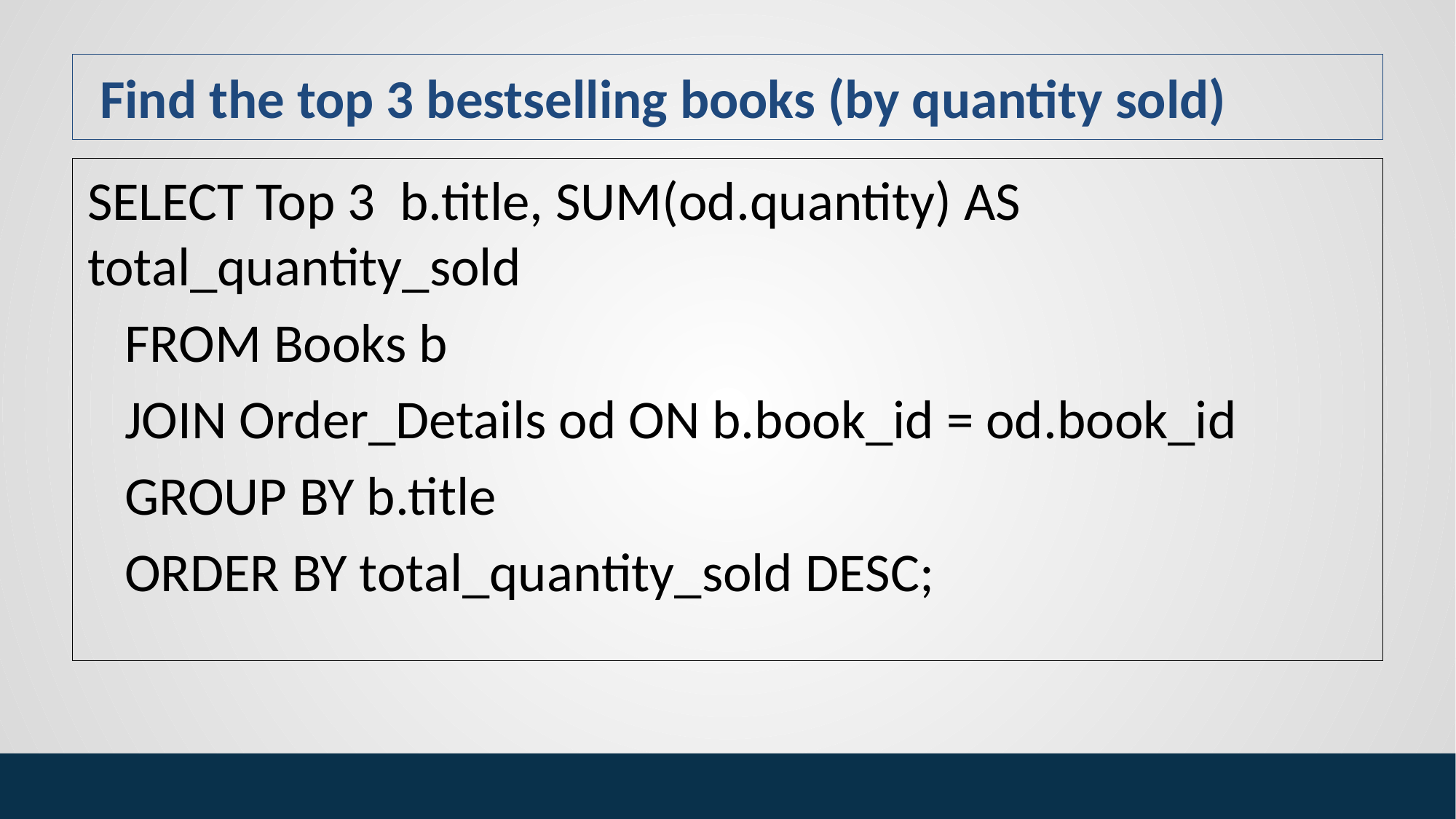

# Find the top 3 bestselling books (by quantity sold)
SELECT Top 3  b.title, SUM(od.quantity) AS total_quantity_sold
   FROM Books b
   JOIN Order_Details od ON b.book_id = od.book_id
   GROUP BY b.title
   ORDER BY total_quantity_sold DESC;